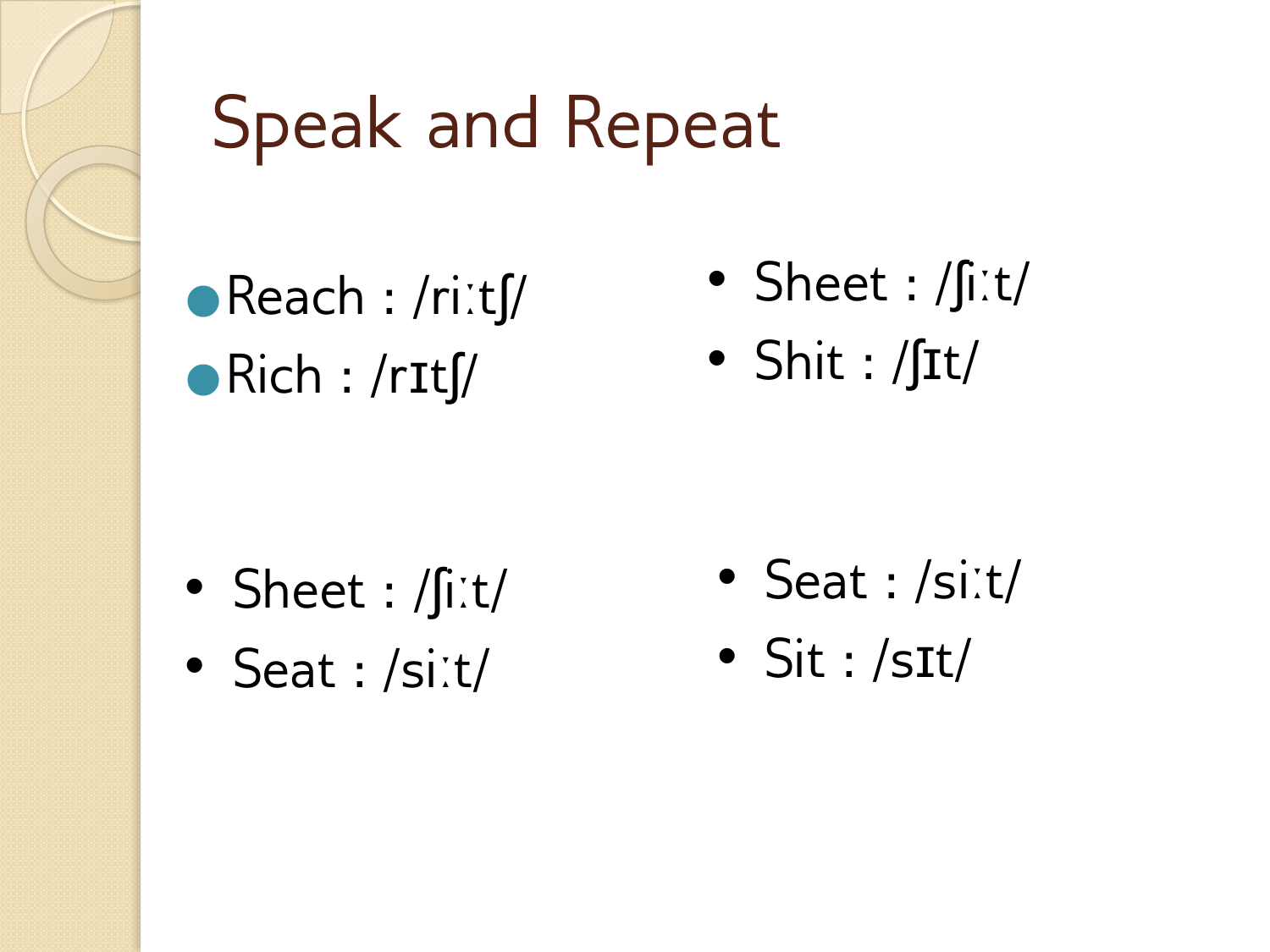

# Speak and Repeat
Sheet : /ʃiːt/
Shit : /ʃɪt/
Reach : /riːtʃ/
Rich : /rɪtʃ/
Seat : /siːt/
Sit : /sɪt/
Sheet : /ʃiːt/
Seat : /siːt/